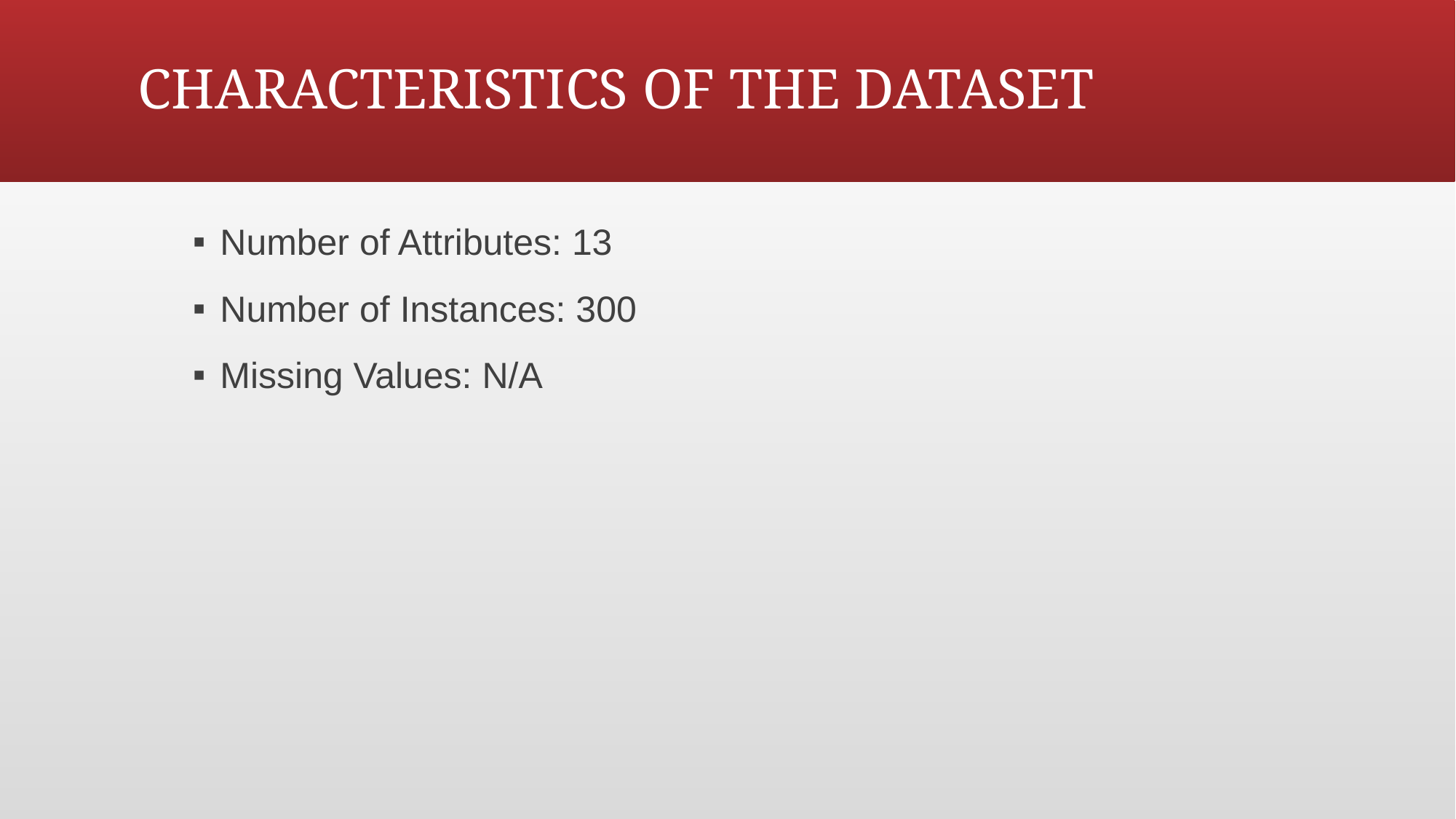

# CHARACTERISTICS OF THE DATASET
Number of Attributes: 13
Number of Instances: 300
Missing Values: N/A